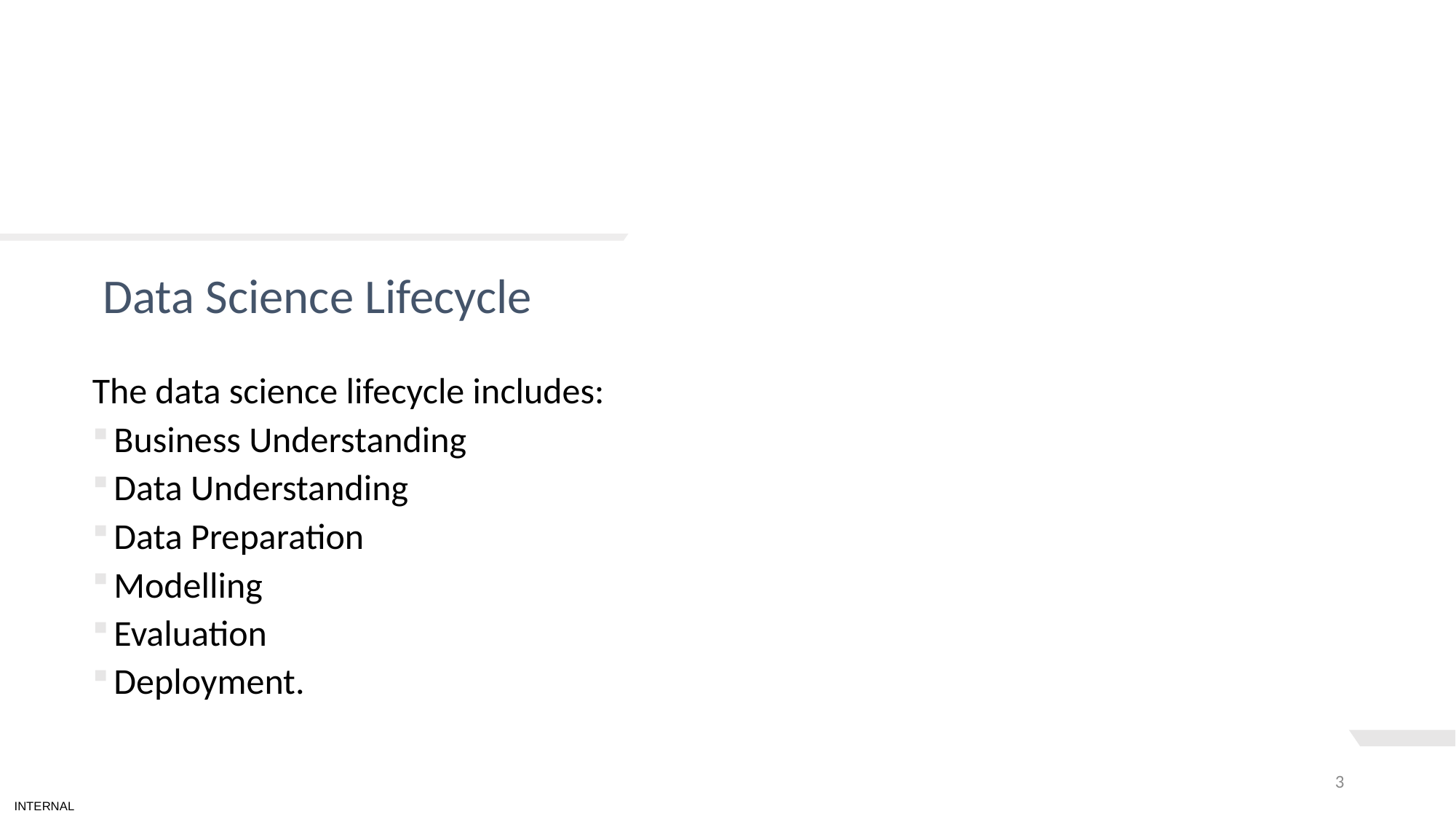

# TEXT LAYOUT 1
Data Science Lifecycle
The data science lifecycle includes:
Business Understanding
Data Understanding
Data Preparation
Modelling
Evaluation
Deployment.
3